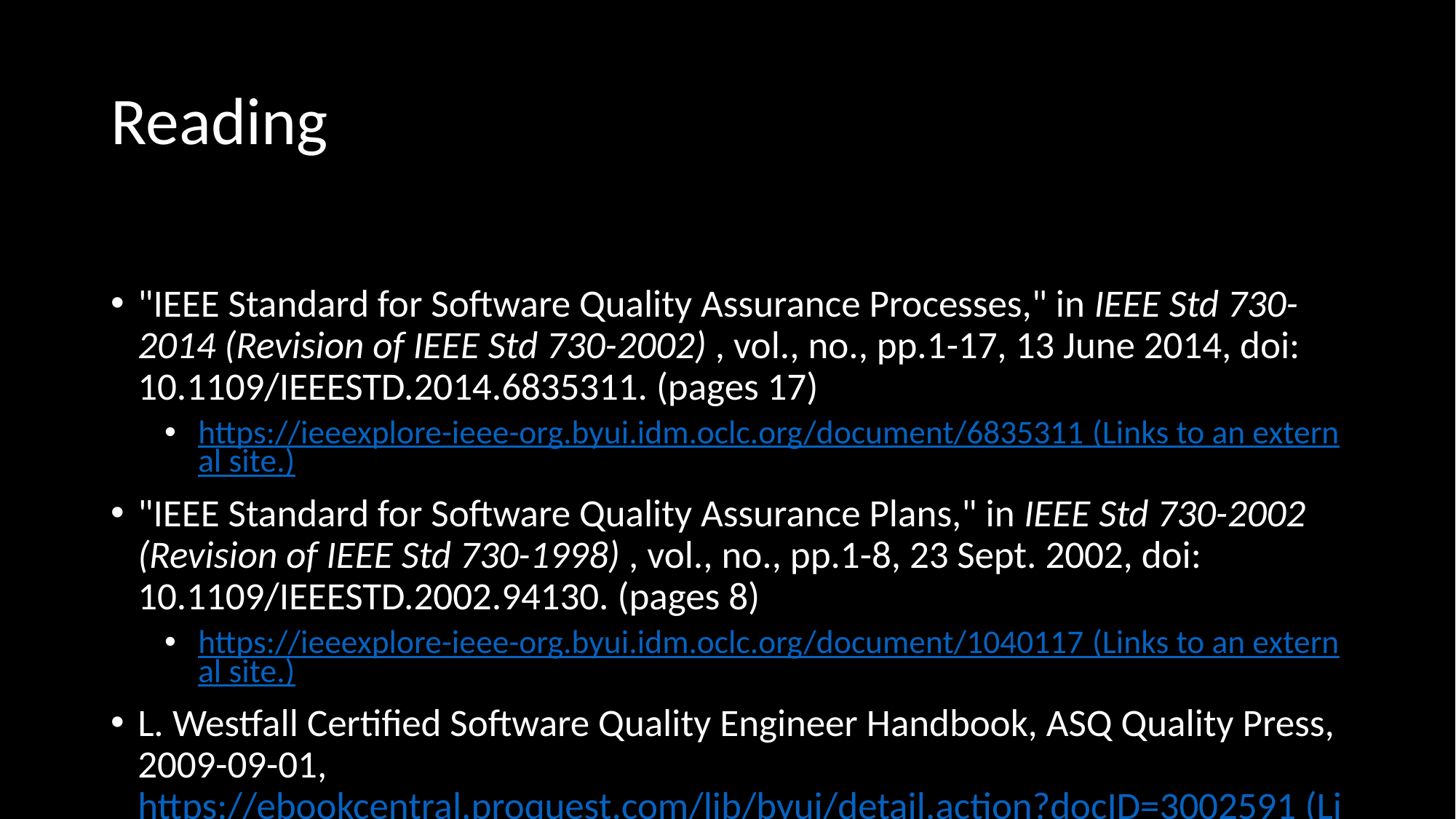

# Reading

"IEEE Standard for Software Quality Assurance Processes," in IEEE Std 730-2014 (Revision of IEEE Std 730-2002) , vol., no., pp.1-17, 13 June 2014, doi: 10.1109/IEEESTD.2014.6835311. (pages 17)
https://ieeexplore-ieee-org.byui.idm.oclc.org/document/6835311 (Links to an external site.)
"IEEE Standard for Software Quality Assurance Plans," in IEEE Std 730-2002 (Revision of IEEE Std 730-1998) , vol., no., pp.1-8, 23 Sept. 2002, doi: 10.1109/IEEESTD.2002.94130. (pages 8)
https://ieeexplore-ieee-org.byui.idm.oclc.org/document/1040117 (Links to an external site.)
L. Westfall Certified Software Quality Engineer Handbook, ASQ Quality Press, 2009-09-01, https://ebookcentral.proquest.com/lib/byui/detail.action?docID=3002591 (Links to an external site.)
Chapter 8: Audits (pages 12)